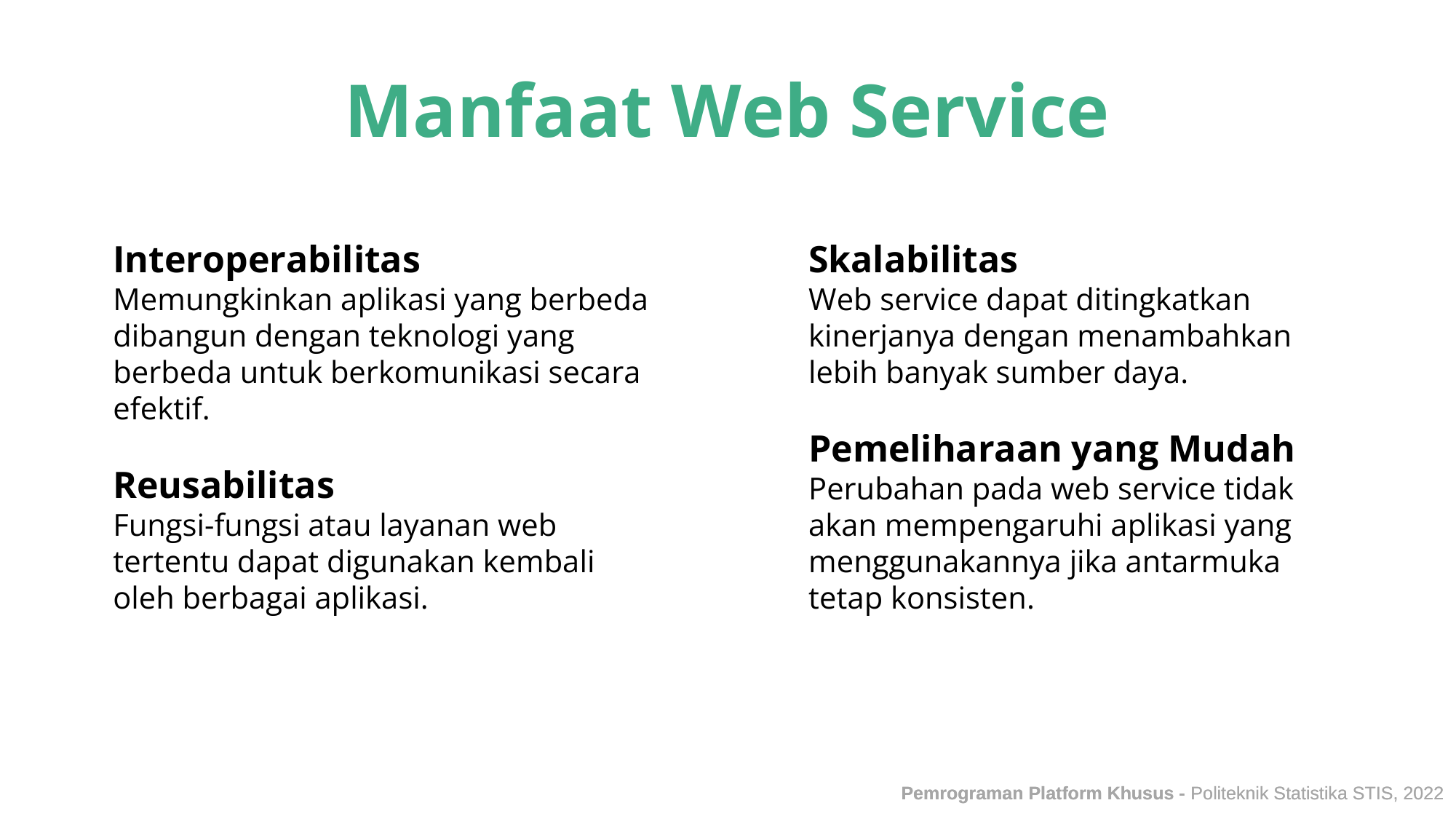

Manfaat Web Service
Interoperabilitas
Memungkinkan aplikasi yang berbeda dibangun dengan teknologi yang berbeda untuk berkomunikasi secara efektif.

Reusabilitas
Fungsi-fungsi atau layanan web tertentu dapat digunakan kembali oleh berbagai aplikasi.
Skalabilitas
Web service dapat ditingkatkan kinerjanya dengan menambahkan lebih banyak sumber daya.

Pemeliharaan yang Mudah
Perubahan pada web service tidak akan mempengaruhi aplikasi yang menggunakannya jika antarmuka tetap konsisten.
Pemrograman Platform Khusus - Politeknik Statistika STIS, 2022